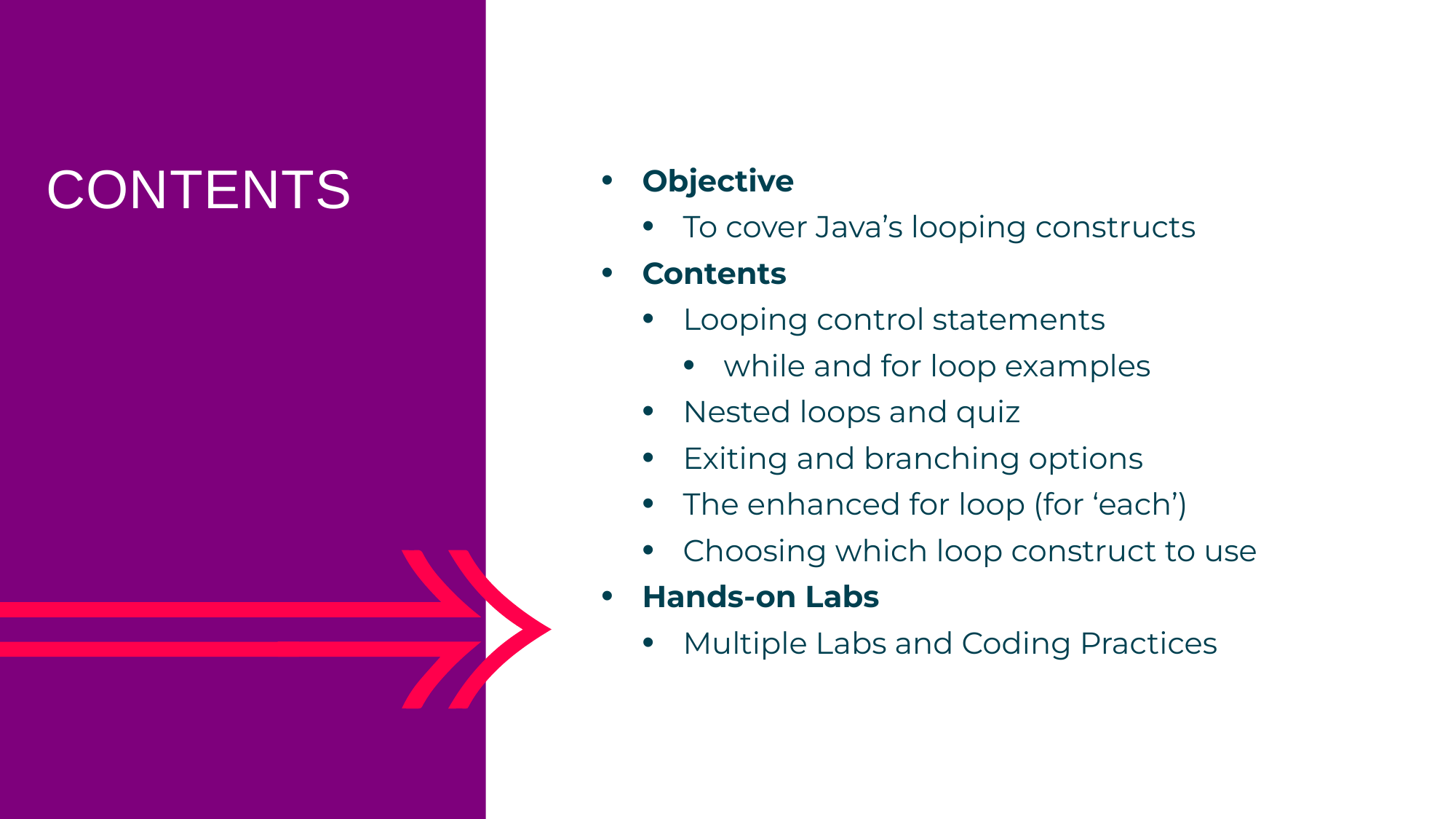

Contents
Objective
To cover Java’s looping constructs
Contents
Looping control statements
while and for loop examples
Nested loops and quiz
Exiting and branching options
The enhanced for loop (for ‘each’)
Choosing which loop construct to use
Hands-on Labs
Multiple Labs and Coding Practices